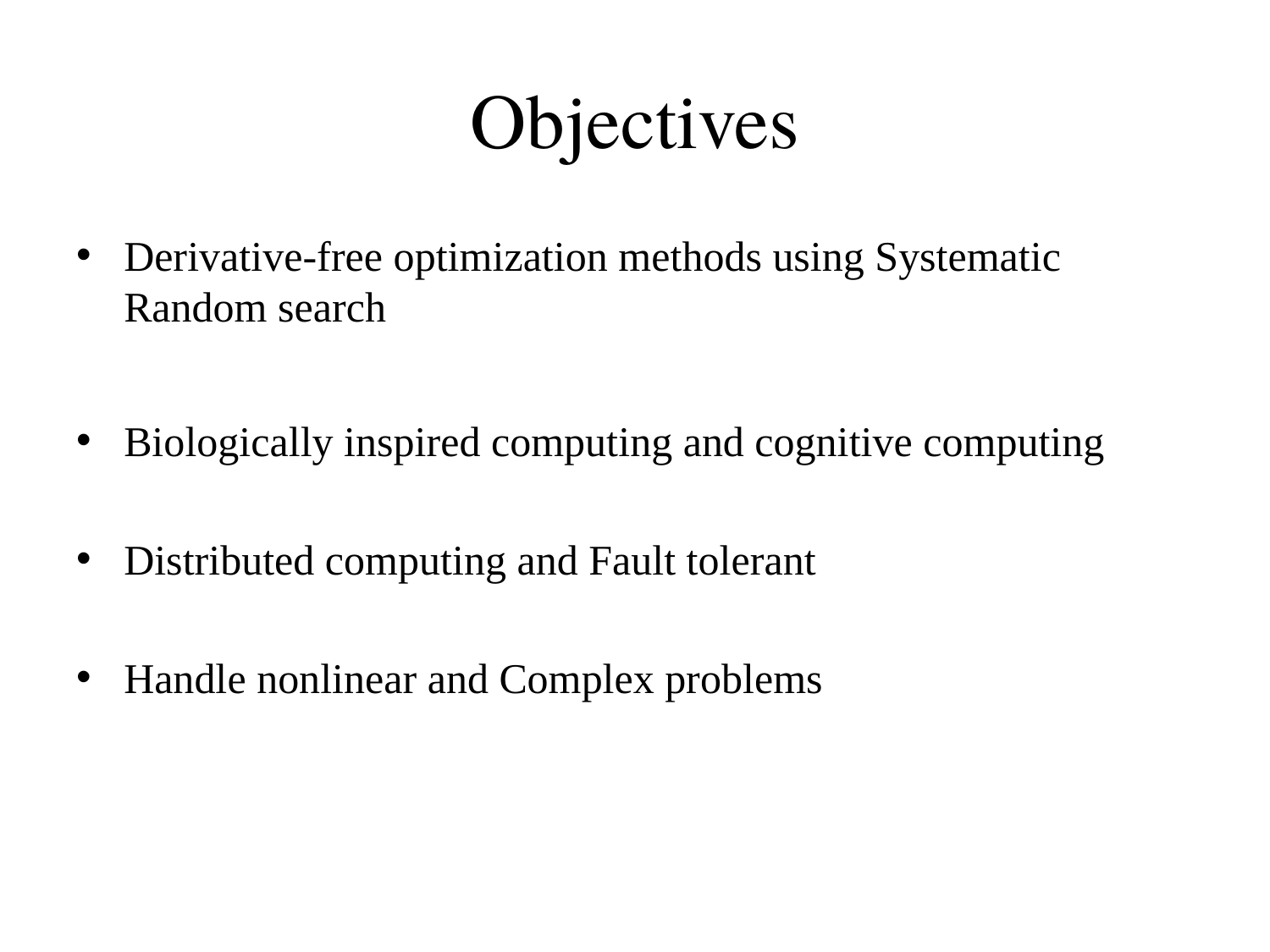

# Objectives
Derivative-free optimization methods using Systematic Random search

Biologically inspired computing and cognitive computing

Distributed computing and Fault tolerant

Handle nonlinear and Complex problems